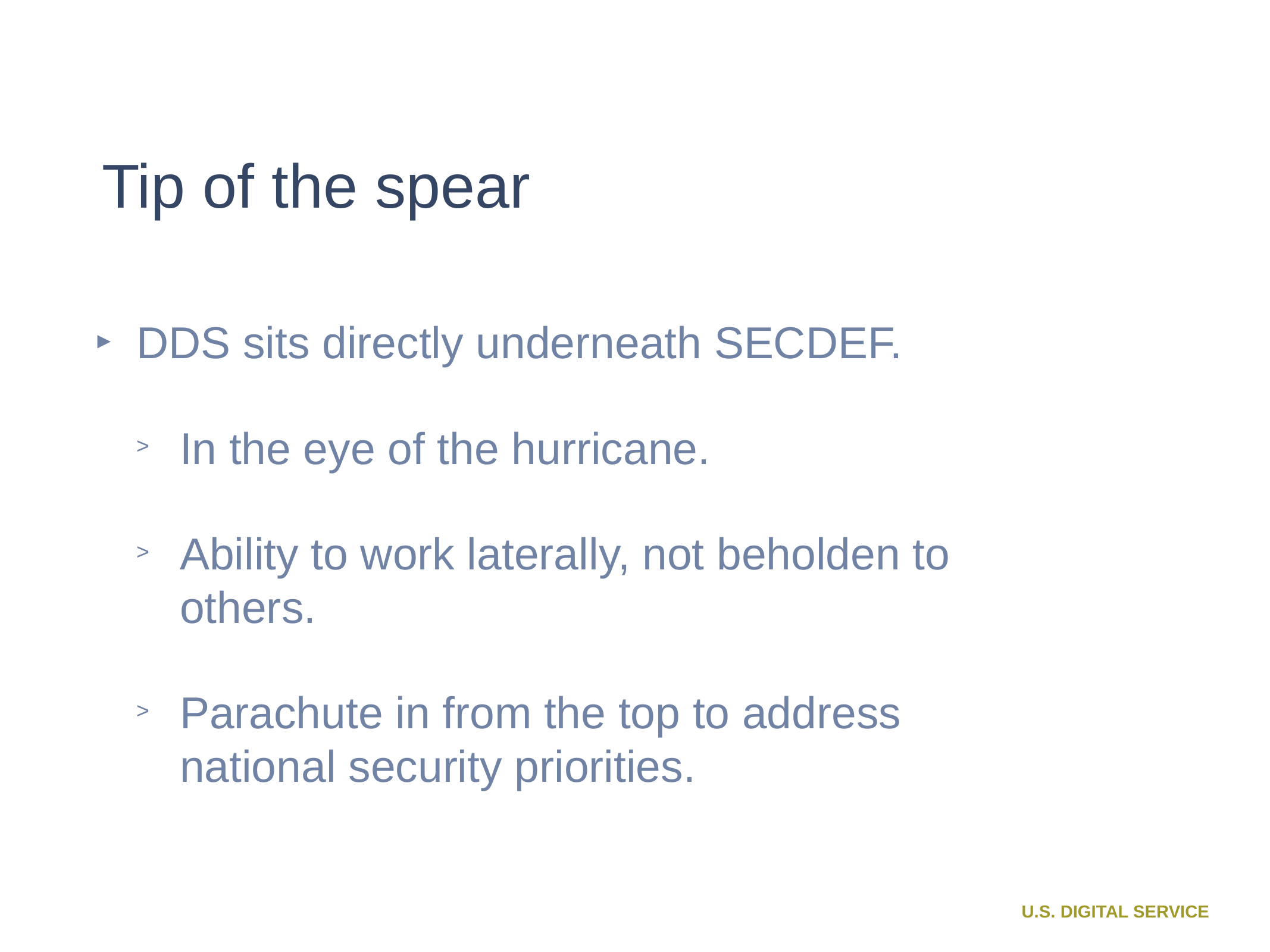

# Tip of the spear
DDS sits directly underneath SECDEF.
In the eye of the hurricane.
Ability to work laterally, not beholden to others.
Parachute in from the top to address national security priorities.